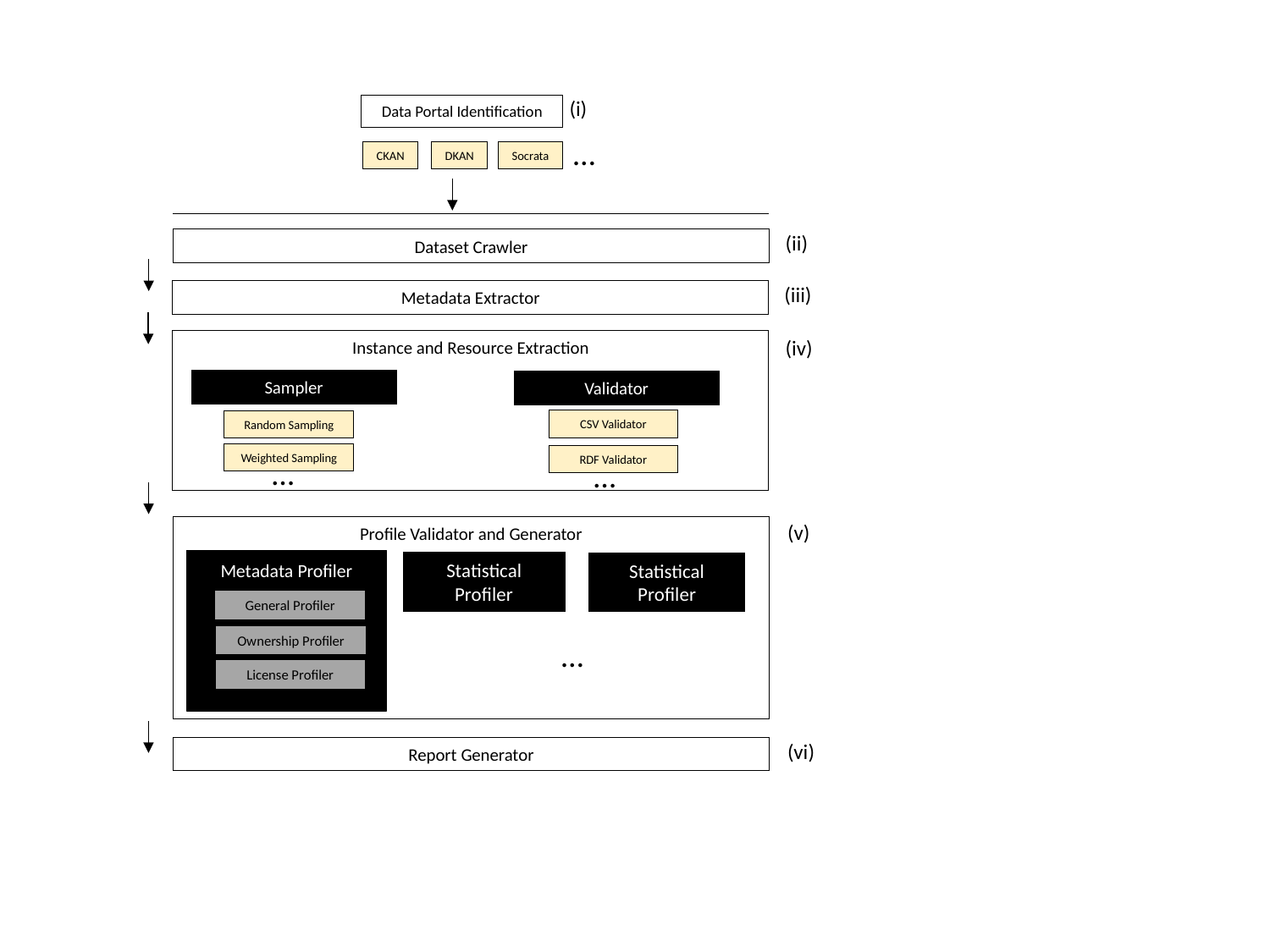

(i)
Data Portal Identification
…
CKAN
Socrata
DKAN
(ii)
Dataset Crawler
(iii)
Metadata Extractor
(iv)
Instance and Resource Extraction

Sampler
Random Sampling
Weighted Sampling
…
Validator
CSV Validator
RDF Validator
…
(v)
Profile Validator and Generator

Metadata Profiler
General Profiler
Ownership Profiler
License Profiler
Statistical Profiler
Statistical Profiler
…
(vi)
Report Generator